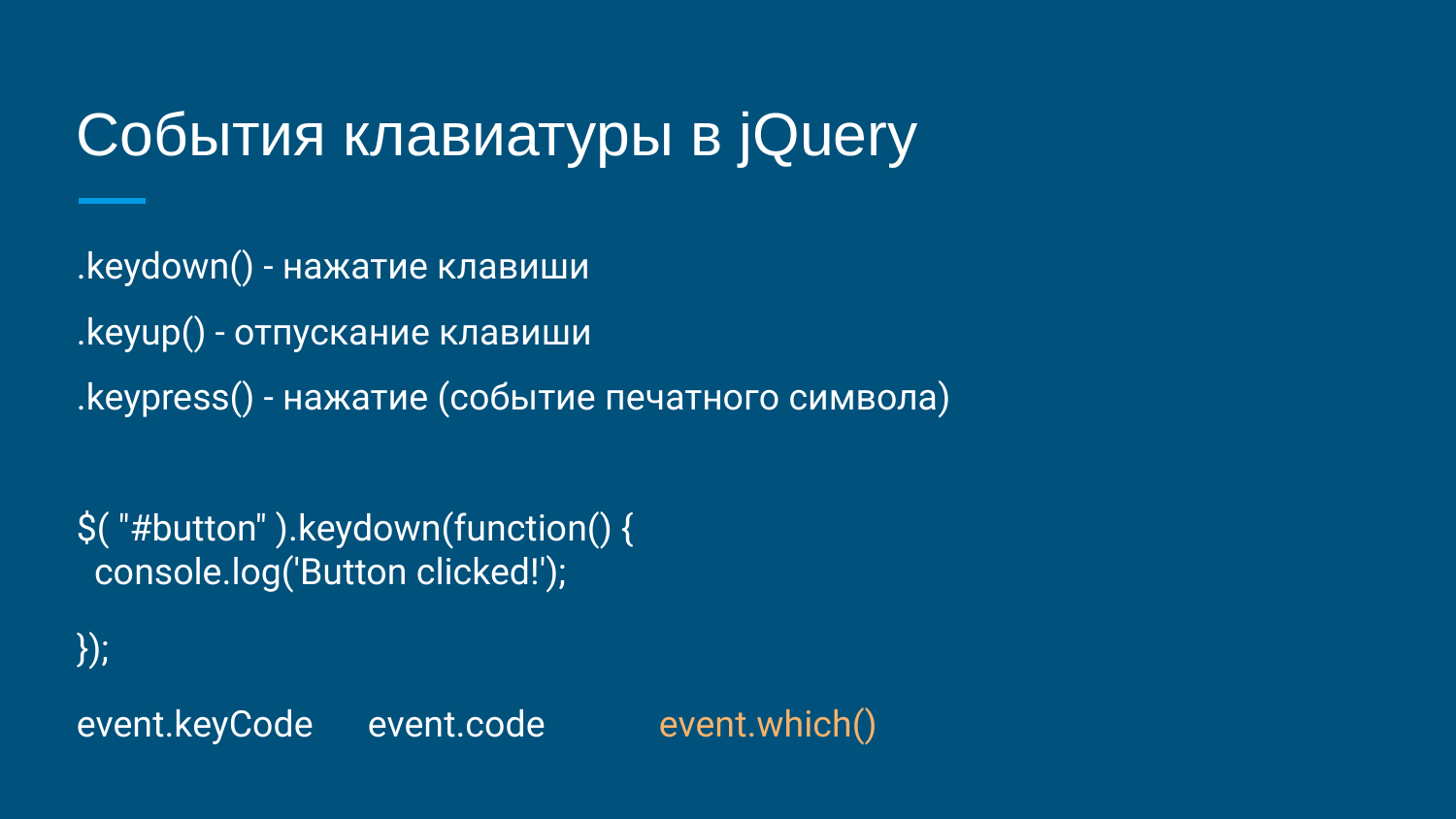

# События клавиатуры в jQuery
.keydown() - нажатие клавиши
.keyup() - отпускание клавиши
.keypress() - нажатие (событие печатного символа)
$( "#button" ).keydown(function() {
  console.log('Button clicked!');
});
event.keyCode	event.code	event.which()